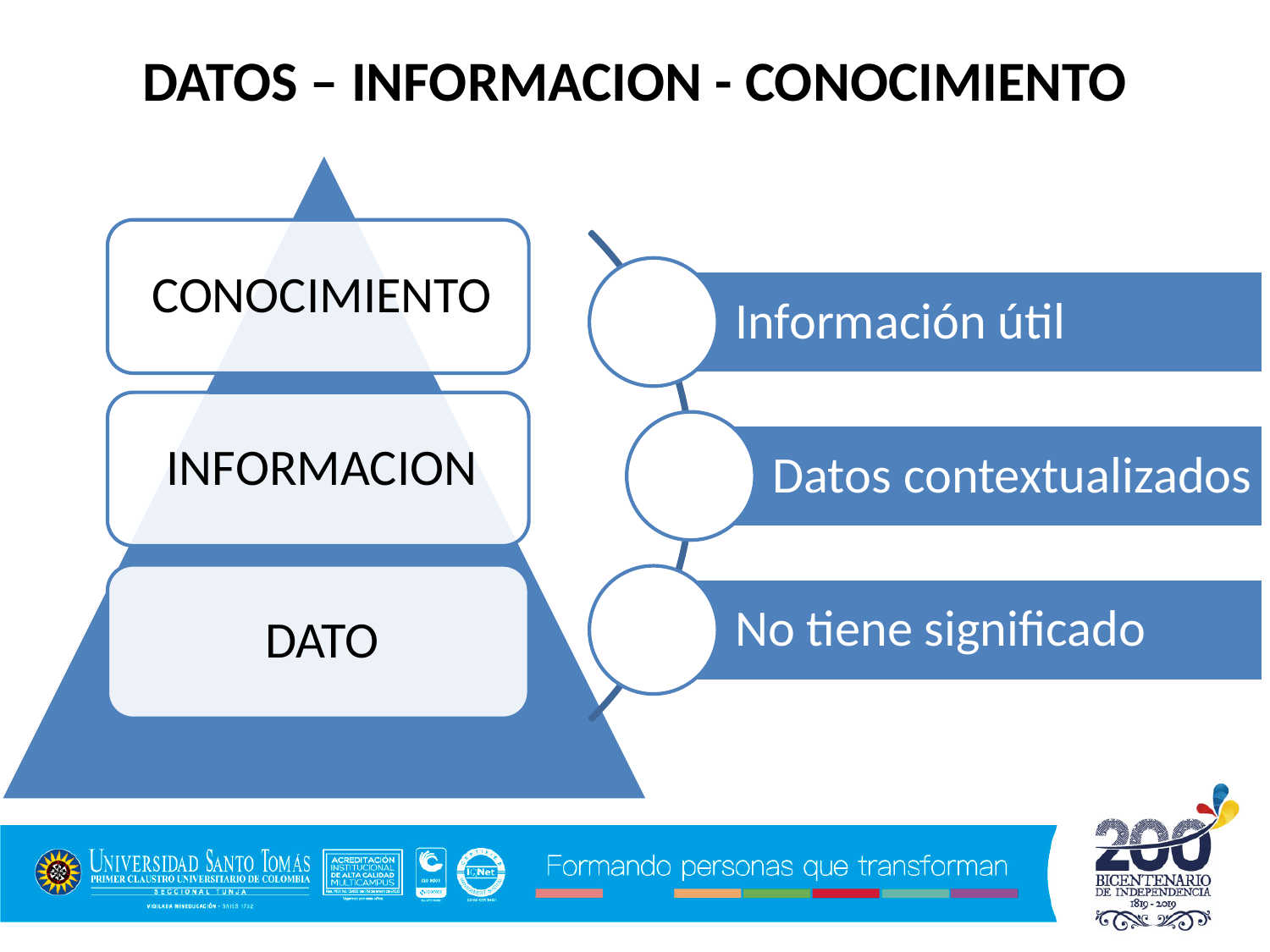

DATOS – INFORMACION - CONOCIMIENTO
CONOCIMIENTO
INFORMACION
DATO
Información útil
Datos contextualizados
No tiene significado